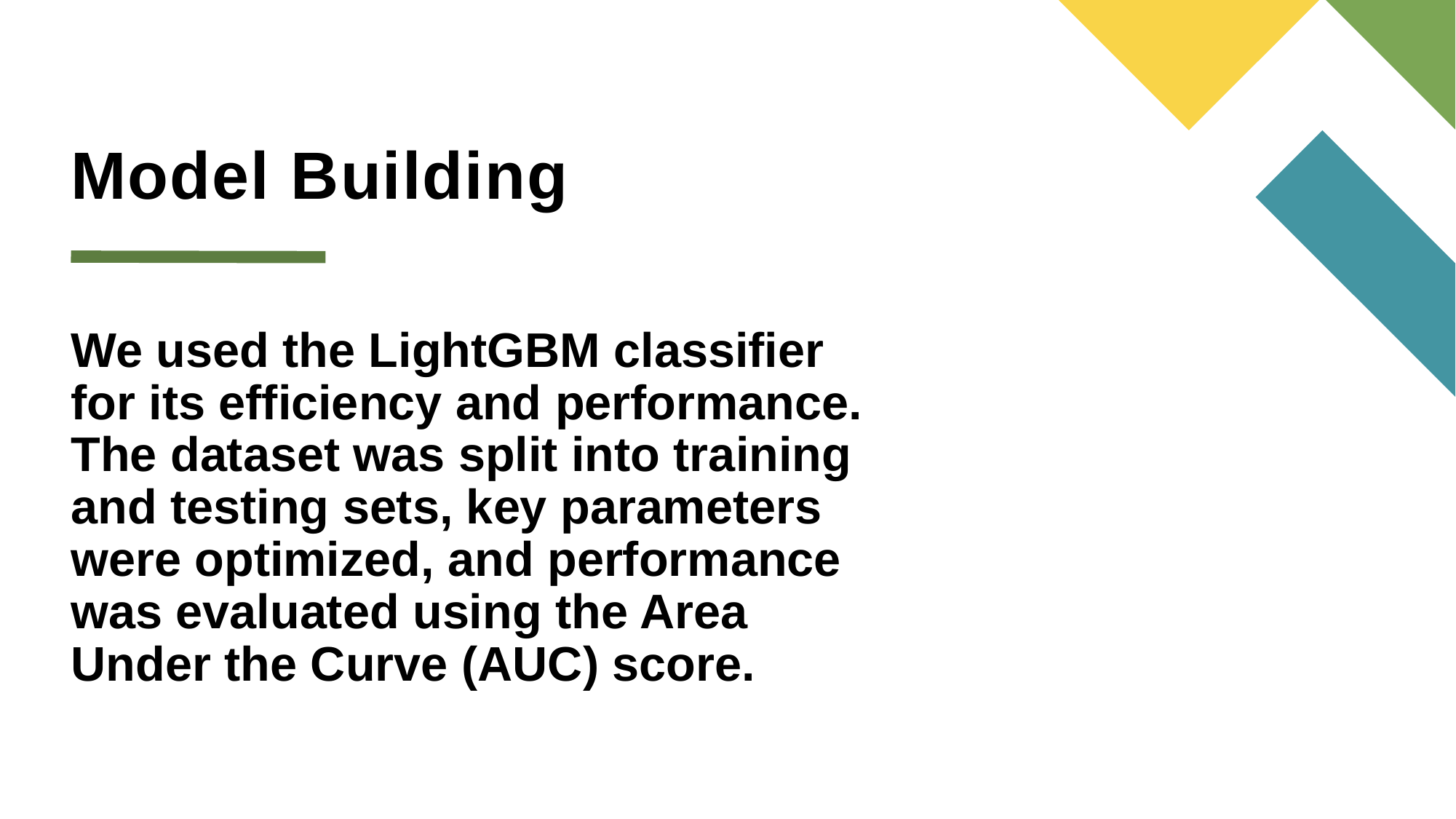

# Model Building
We used the LightGBM classifier for its efficiency and performance. The dataset was split into training and testing sets, key parameters were optimized, and performance was evaluated using the Area Under the Curve (AUC) score.